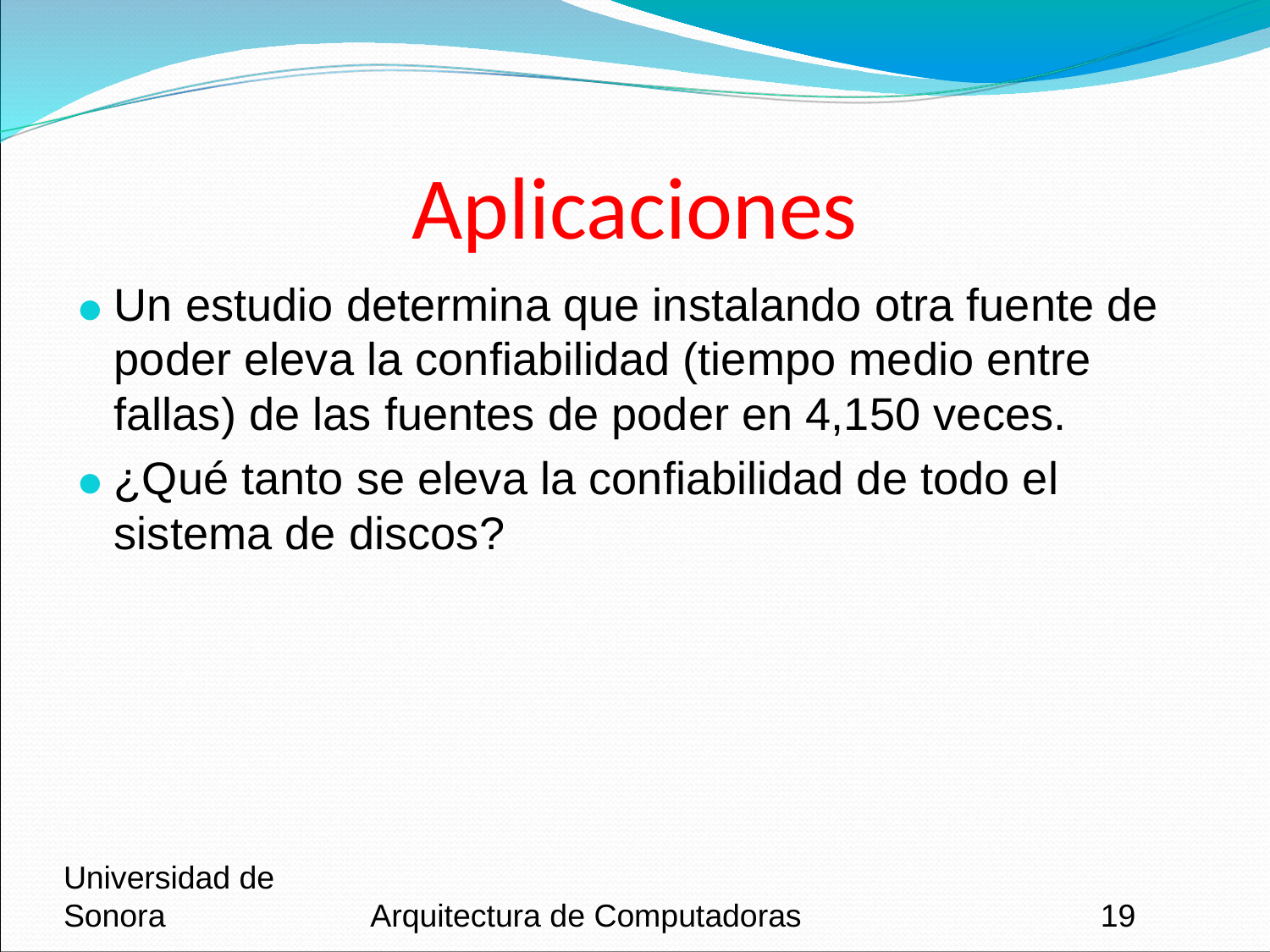

# Aplicaciones
Un estudio determina que instalando otra fuente de poder eleva la confiabilidad (tiempo medio entre fallas) de las fuentes de poder en 4,150 veces.
¿Qué tanto se eleva la confiabilidad de todo el sistema de discos?
Universidad de Sonora
Arquitectura de Computadoras
19